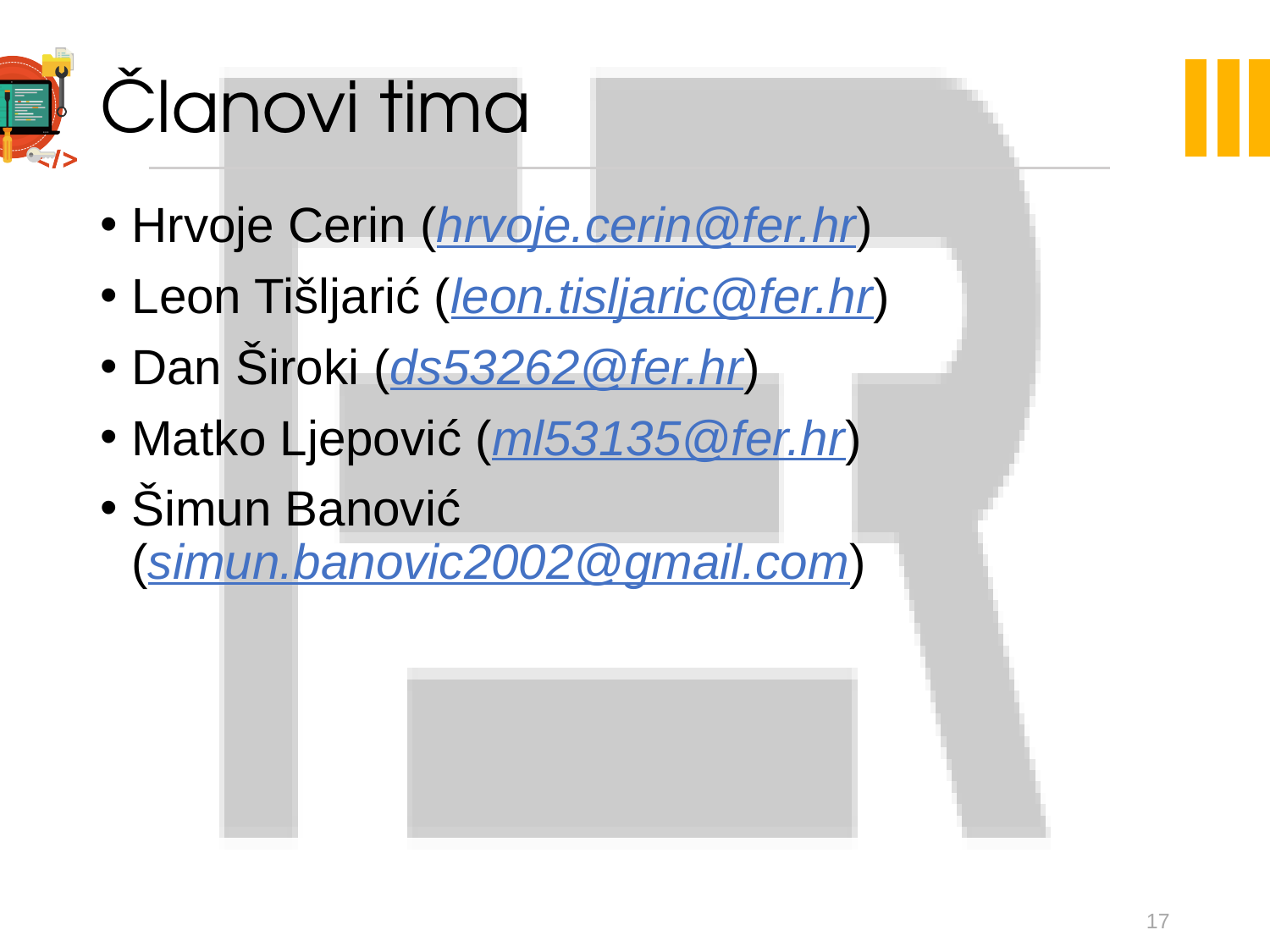

# Članovi tima
Hrvoje Cerin (hrvoje.cerin@fer.hr)
Leon Tišljarić (leon.tisljaric@fer.hr)
Dan Široki (ds53262@fer.hr)
Matko Ljepović (ml53135@fer.hr)
Šimun Banović (simun.banovic2002@gmail.com)
17